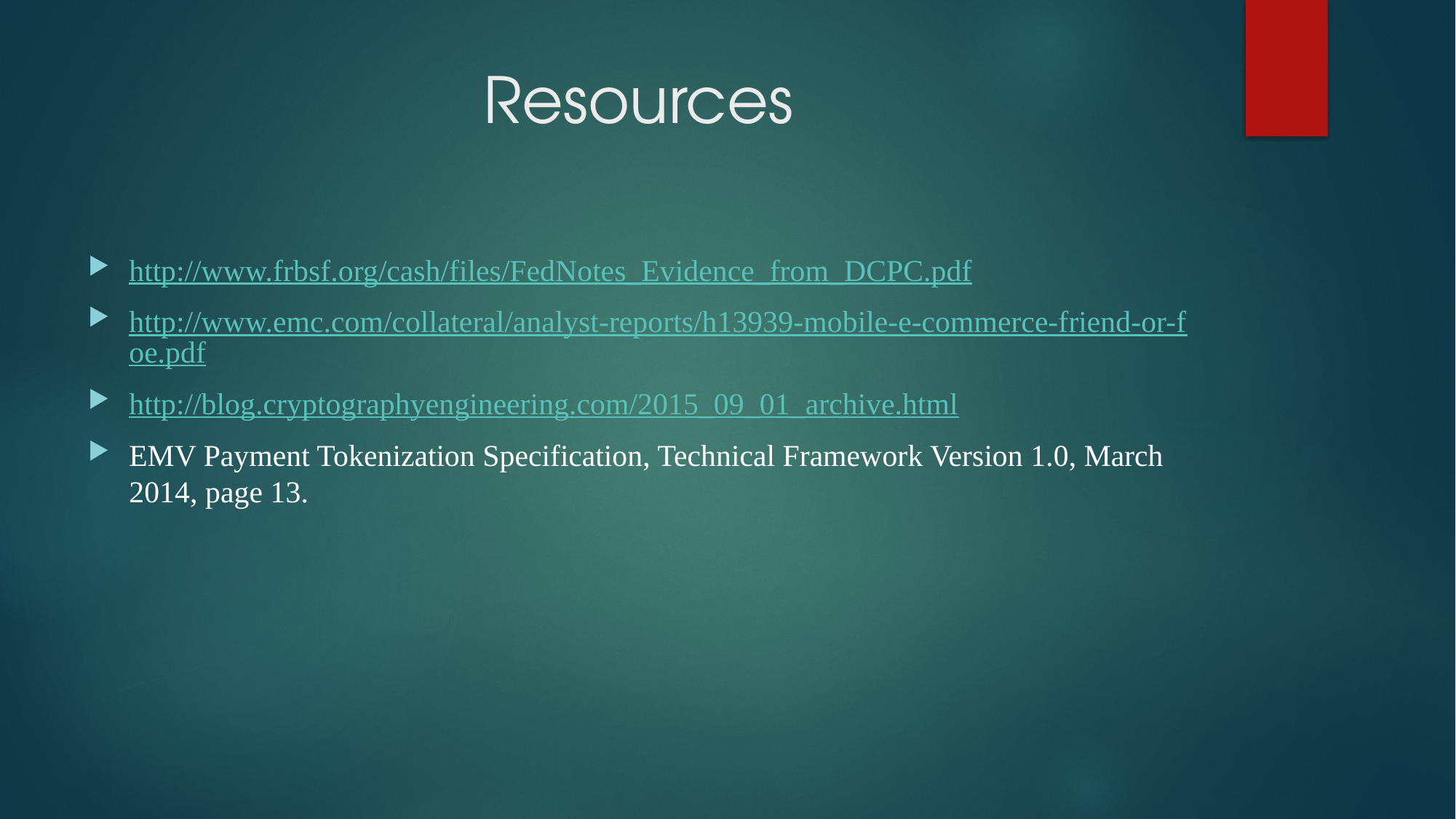

# Resources
http://www.frbsf.org/cash/files/FedNotes_Evidence_from_DCPC.pdf
http://www.emc.com/collateral/analyst-reports/h13939-mobile-e-commerce-friend-or-foe.pdf
http://blog.cryptographyengineering.com/2015_09_01_archive.html
EMV Payment Tokenization Specification, Technical Framework Version 1.0, March 2014, page 13.